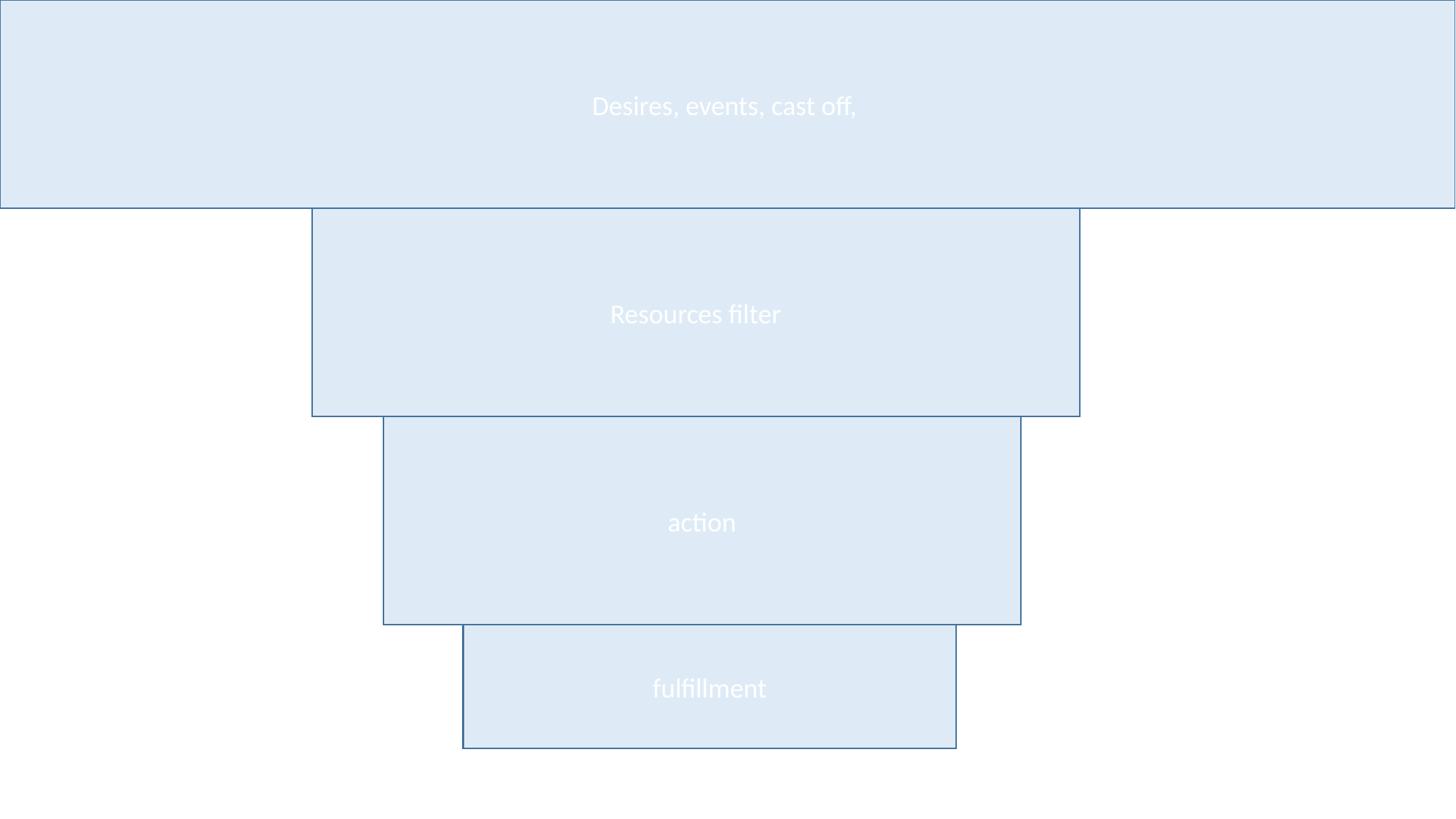

Desires, events, cast off,
Resources filter
action
fulfillment